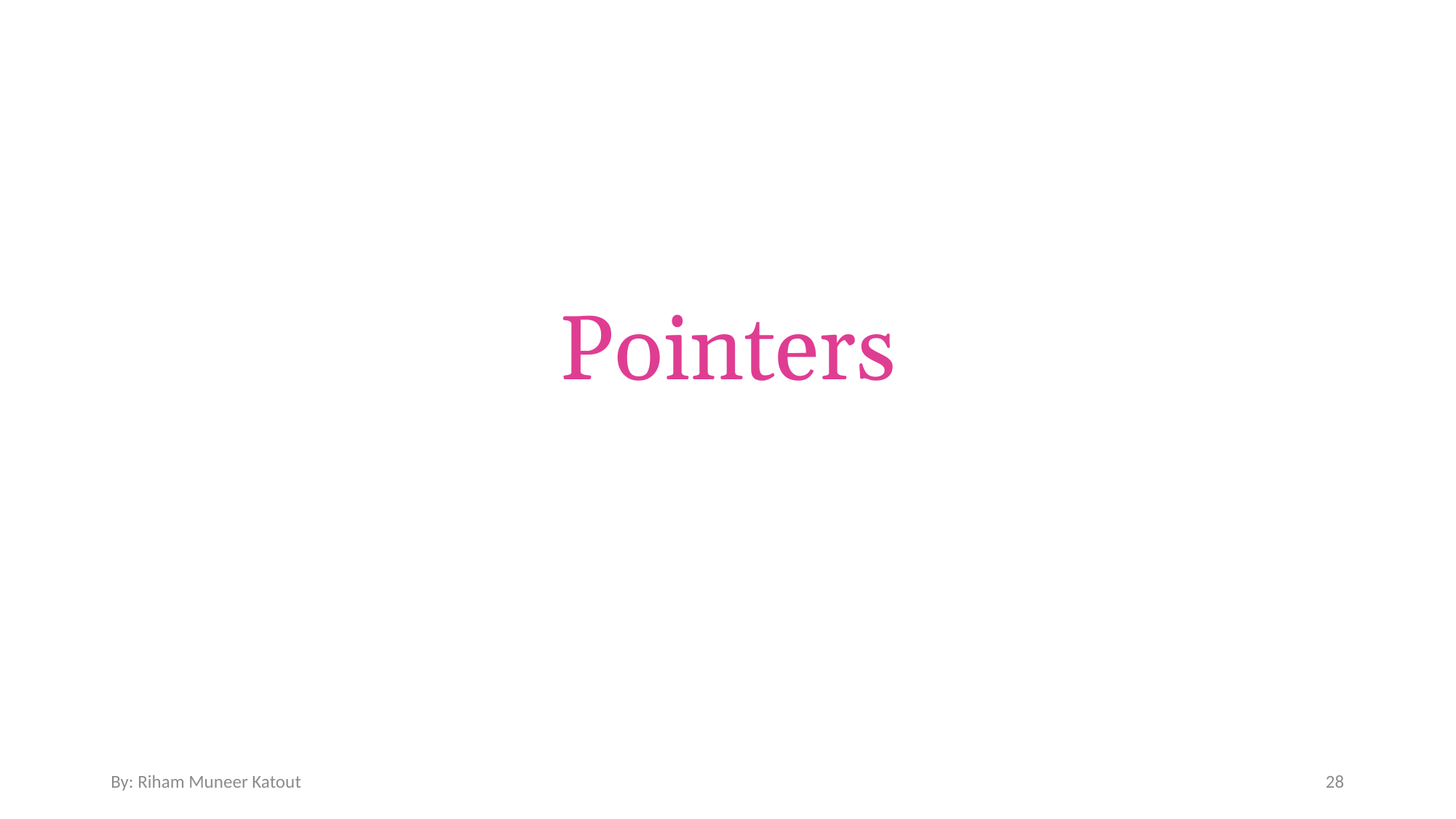

# Pointers
By: Riham Muneer Katout
28